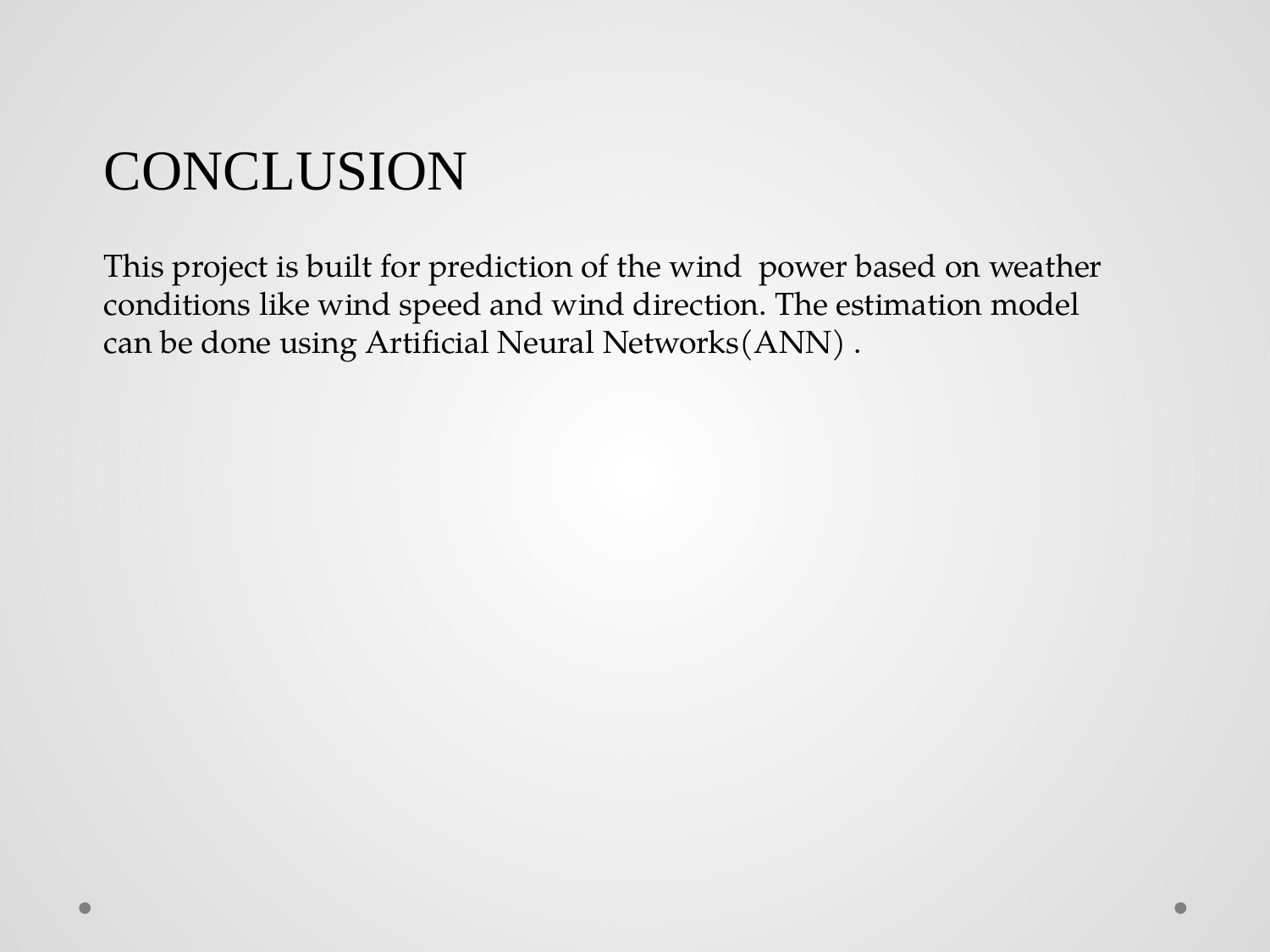

CONCLUSION
This project is built for prediction of the wind  power based on weather conditions like wind speed and wind direction. The estimation model can be done using Artificial Neural Networks(ANN) .